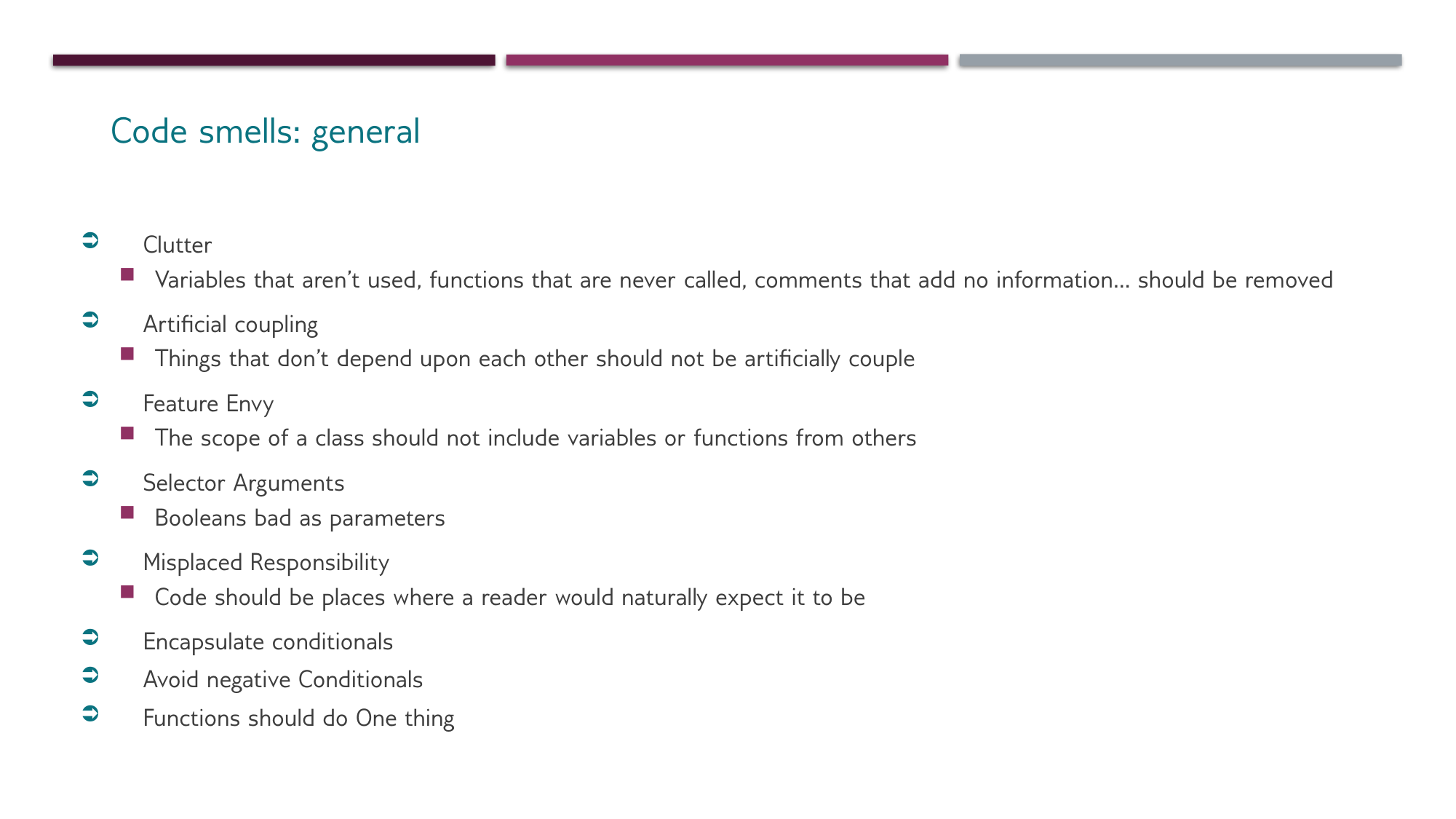

# General (III)
Code smells: general
Clutter
Variables that aren’t used, functions that are never called, comments that add no information… should be removed
Artificial coupling
Things that don’t depend upon each other should not be artificially couple
Feature Envy
The scope of a class should not include variables or functions from others
Selector Arguments
Booleans bad as parameters
Misplaced Responsibility
Code should be places where a reader would naturally expect it to be
Encapsulate conditionals
Avoid negative Conditionals
Functions should do One thing